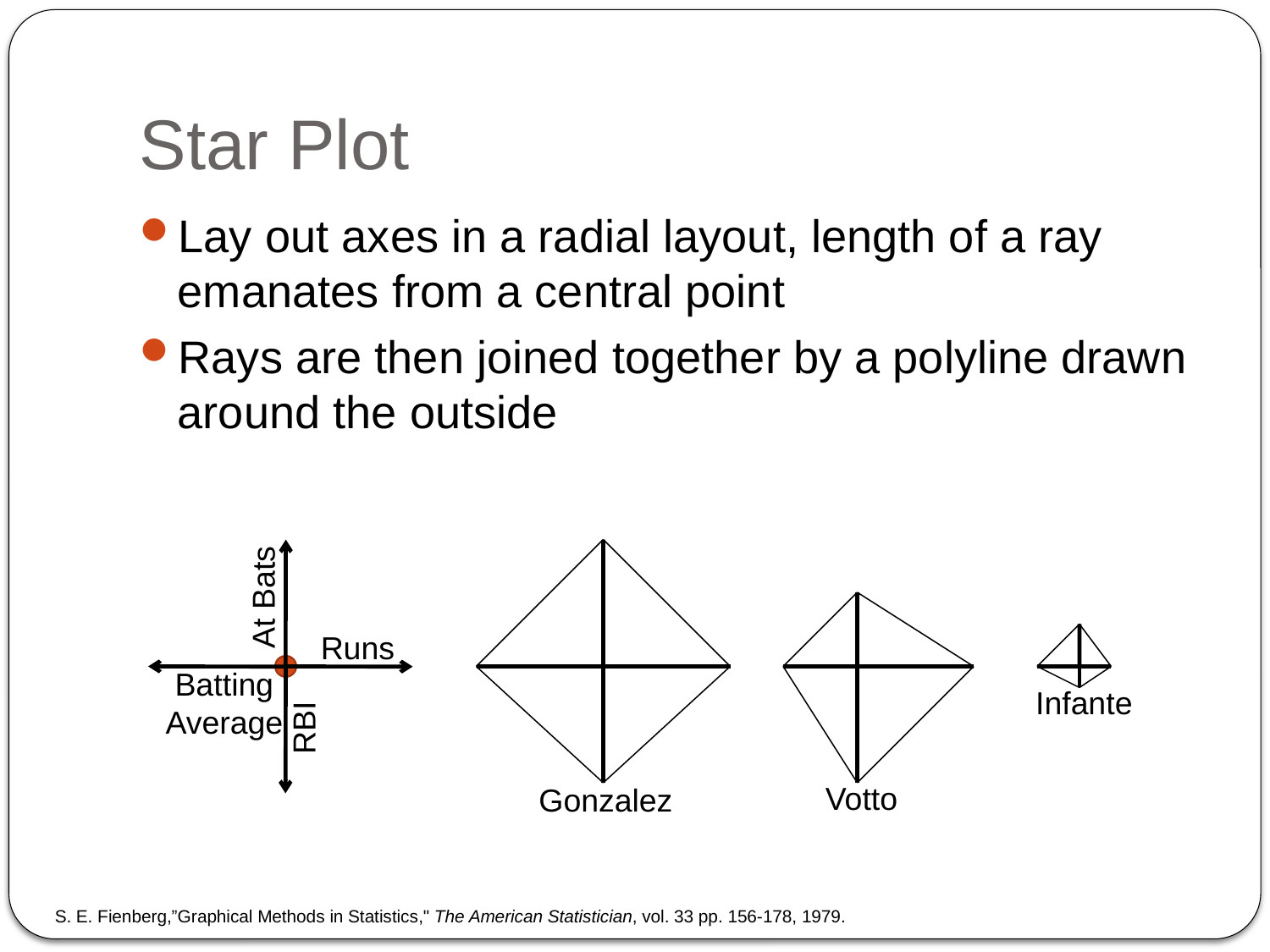

# Star Plot
Lay out axes in a radial layout, length of a ray emanates from a central point
Rays are then joined together by a polyline drawn around the outside
At Bats
Runs

Batting Average
Infante
RBI
Votto
Gonzalez
S. E. Fienberg,”Graphical Methods in Statistics," The American Statistician, vol. 33 pp. 156-178, 1979.